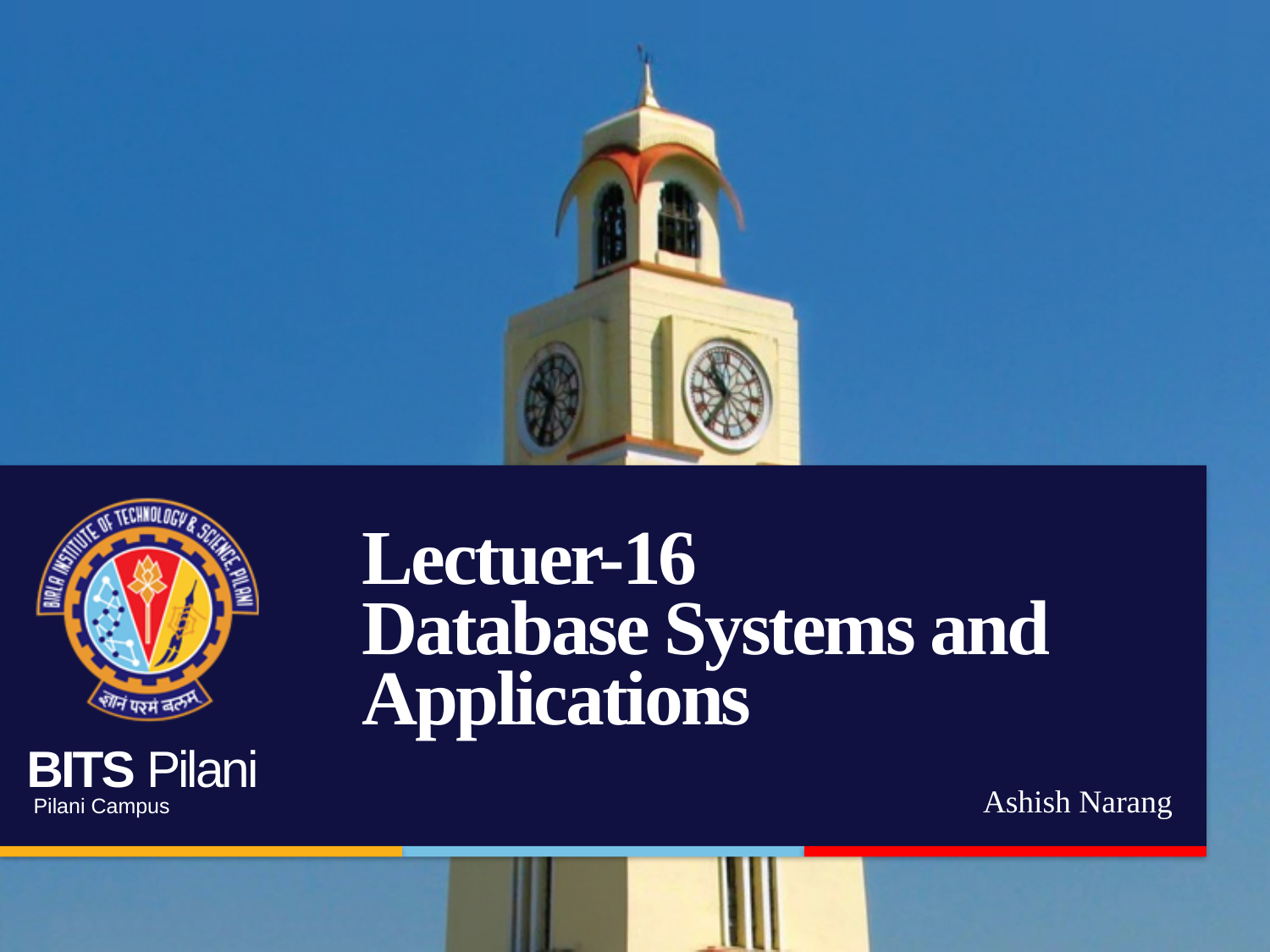

# Lectuer-16 Database Systems and Applications
Ashish Narang